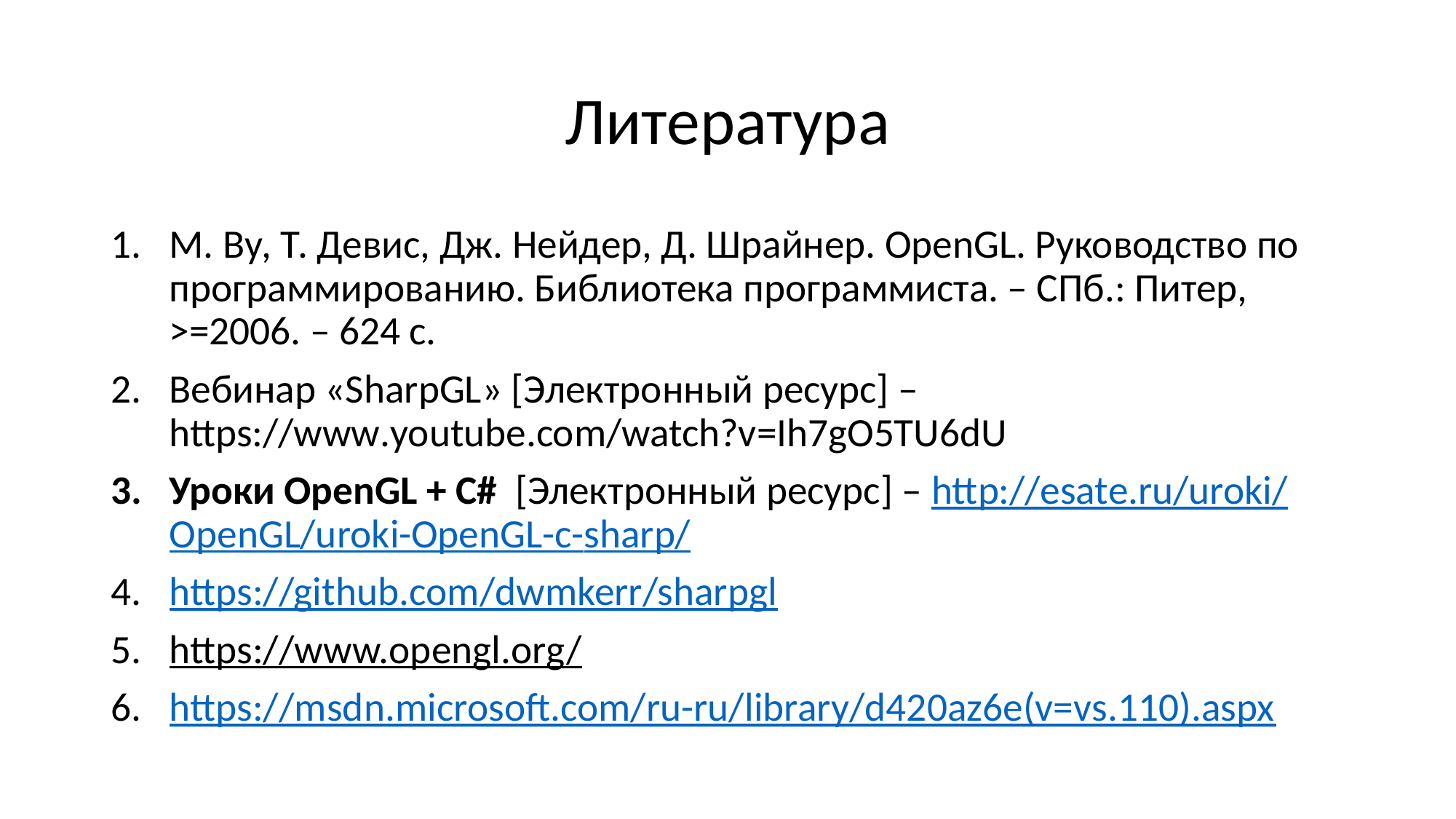

# Литература
М. Ву, Т. Девис, Дж. Нейдер, Д. Шрайнер. OpenGL. Руководство по программированию. Библиотека программиста. – СПб.: Питер, >=2006. – 624 с.
Вебинар «SharpGL» [Электронный ресурс] – https://www.youtube.com/watch?v=Ih7gO5TU6dU
Уроки OpenGL + C#  [Электронный ресурс] – http://esate.ru/uroki/OpenGL/uroki-OpenGL-c-sharp/
https://github.com/dwmkerr/sharpgl
https://www.opengl.org/
https://msdn.microsoft.com/ru-ru/library/d420az6e(v=vs.110).aspx